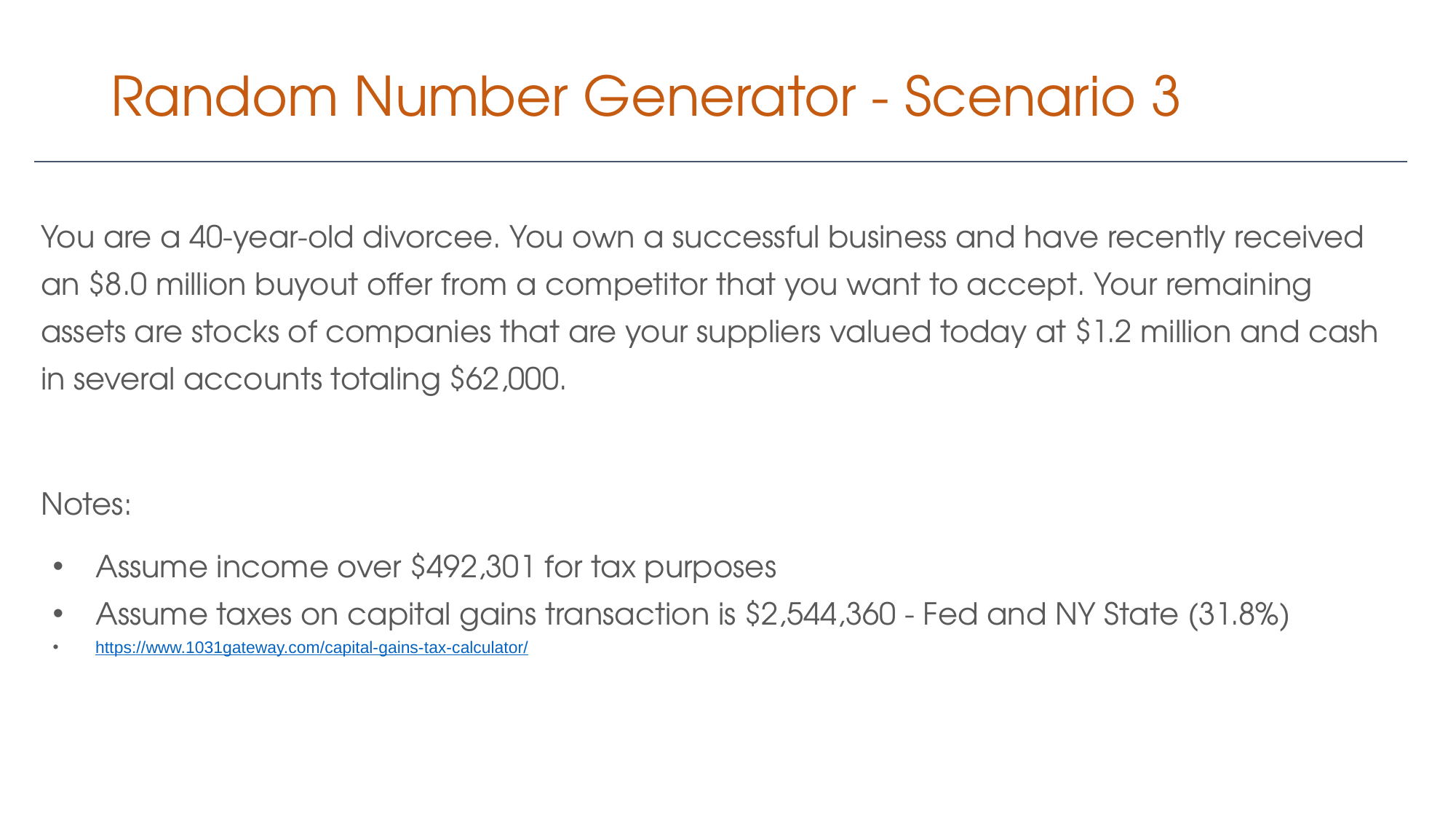

# Random Number Generator - Scenario 3
You are a 40-year-old divorcee. You own a successful business and have recently received an $8.0 million buyout offer from a competitor that you want to accept. Your remaining assets are stocks of companies that are your suppliers valued today at $1.2 million and cash in several accounts totaling $62,000.

Notes:
Assume income over $492,301 for tax purposes
Assume taxes on capital gains transaction is $2,544,360 - Fed and NY State (31.8%)
https://www.1031gateway.com/capital-gains-tax-calculator/